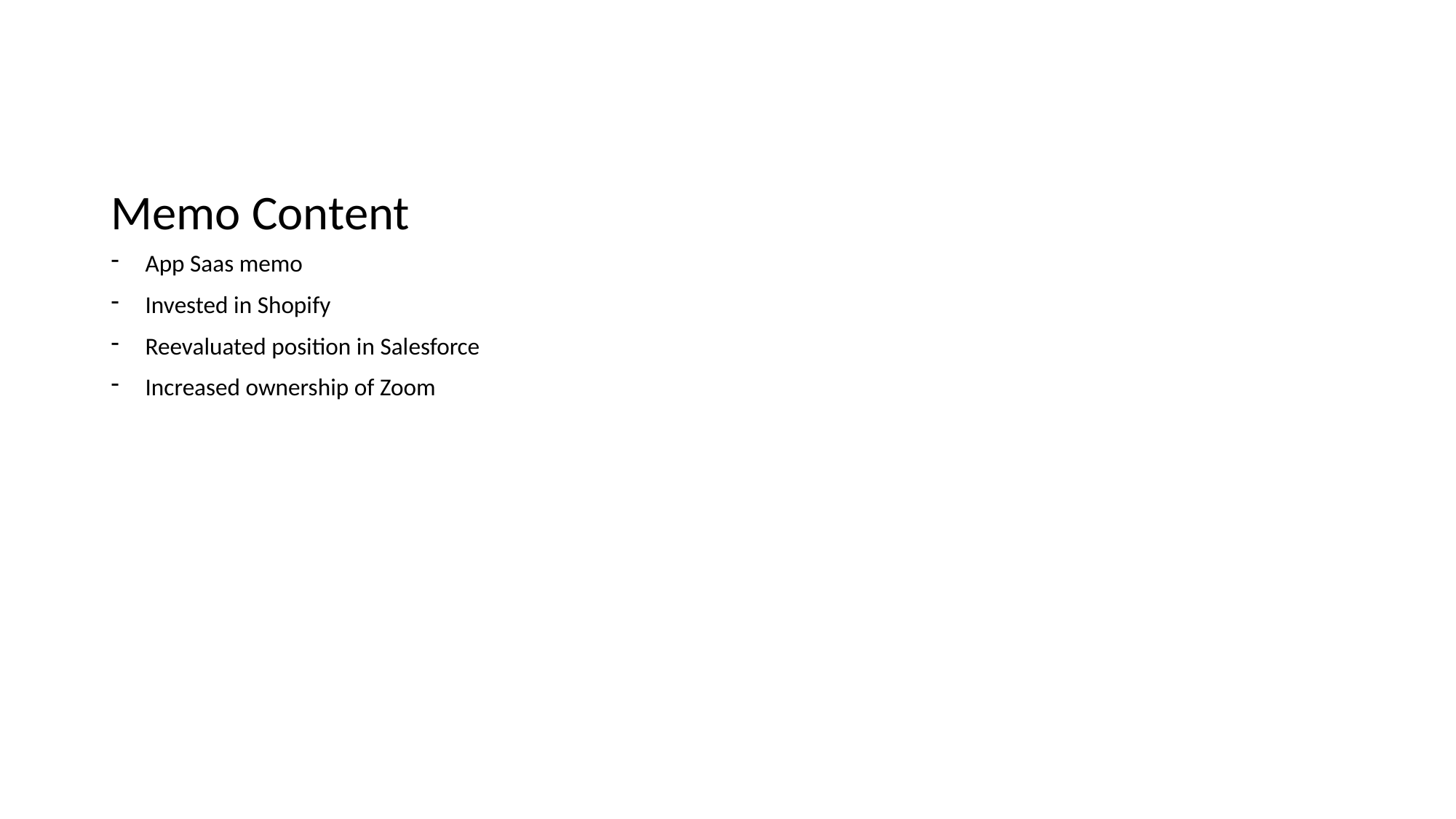

# Memo Content

App Saas memo
Invested in Shopify
Reevaluated position in Salesforce
Increased ownership of Zoom